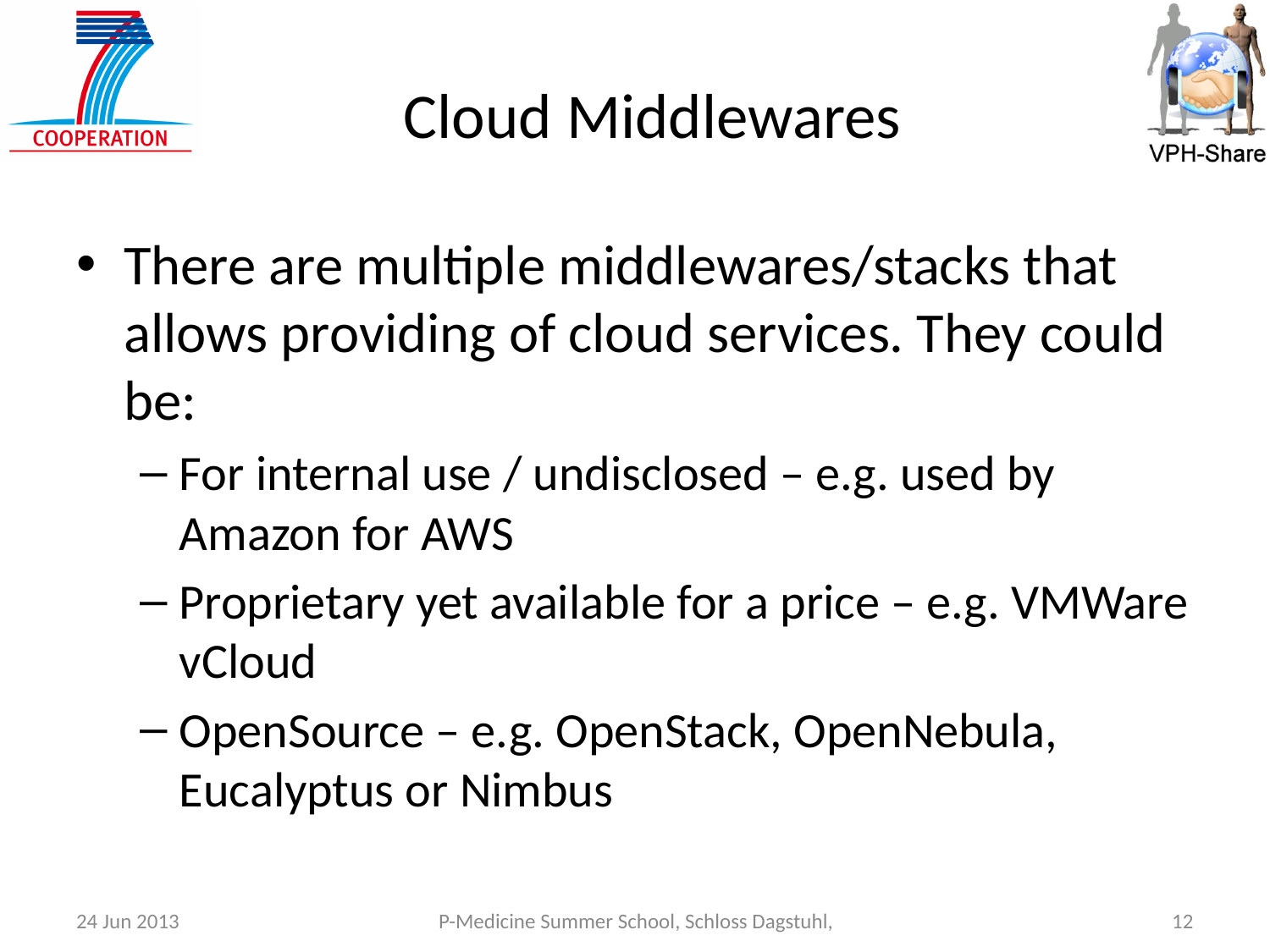

# Cloud Middlewares
There are multiple middlewares/stacks that allows providing of cloud services. They could be:
For internal use / undisclosed – e.g. used by Amazon for AWS
Proprietary yet available for a price – e.g. VMWare vCloud
OpenSource – e.g. OpenStack, OpenNebula, Eucalyptus or Nimbus